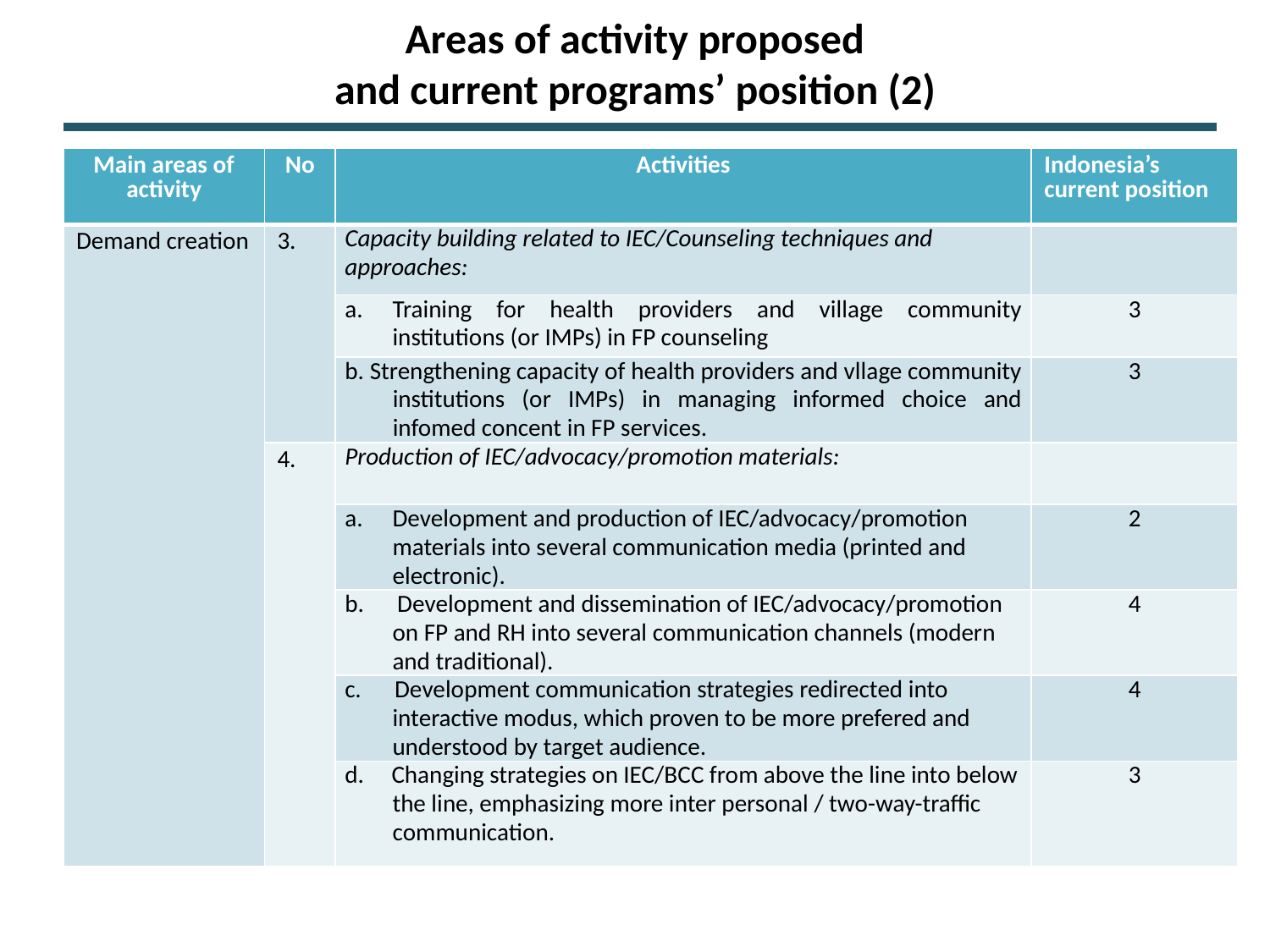

# Areas of activity proposed and current programs’ position (2)
| Main areas of activity | No | Activities | Indonesia’s current position |
| --- | --- | --- | --- |
| Demand creation | 3. | Capacity building related to IEC/Counseling techniques and approaches: |  |
|  |  | Training for health providers and village community institutions (or IMPs) in FP counseling | 3 |
|  |  | b. Strengthening capacity of health providers and vllage community institutions (or IMPs) in managing informed choice and infomed concent in FP services. | 3 |
|  | 4. | Production of IEC/advocacy/promotion materials: |  |
|  |  | Development and production of IEC/advocacy/promotion materials into several communication media (printed and electronic). | 2 |
|  |  | b. Development and dissemination of IEC/advocacy/promotion on FP and RH into several communication channels (modern and traditional). | 4 |
|  |  | c. Development communication strategies redirected into interactive modus, which proven to be more prefered and understood by target audience. | 4 |
|  |  | d. Changing strategies on IEC/BCC from above the line into below the line, emphasizing more inter personal / two-way-traffic communication. | 3 |